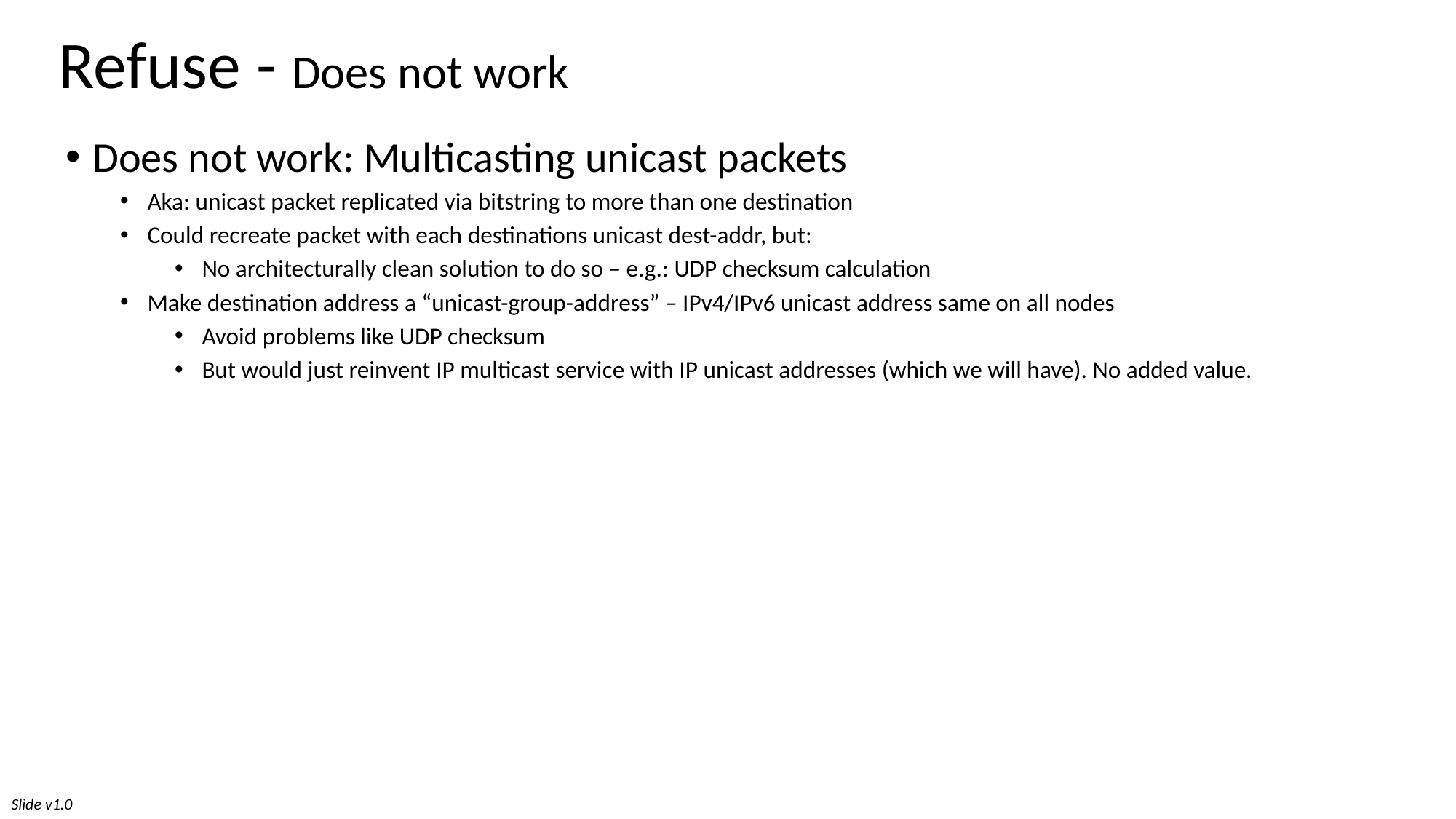

# Refuse - Does not work
Does not work: Multicasting unicast packets
Aka: unicast packet replicated via bitstring to more than one destination
Could recreate packet with each destinations unicast dest-addr, but:
No architecturally clean solution to do so – e.g.: UDP checksum calculation
Make destination address a “unicast-group-address” – IPv4/IPv6 unicast address same on all nodes
Avoid problems like UDP checksum
But would just reinvent IP multicast service with IP unicast addresses (which we will have). No added value.

Slide v1.0